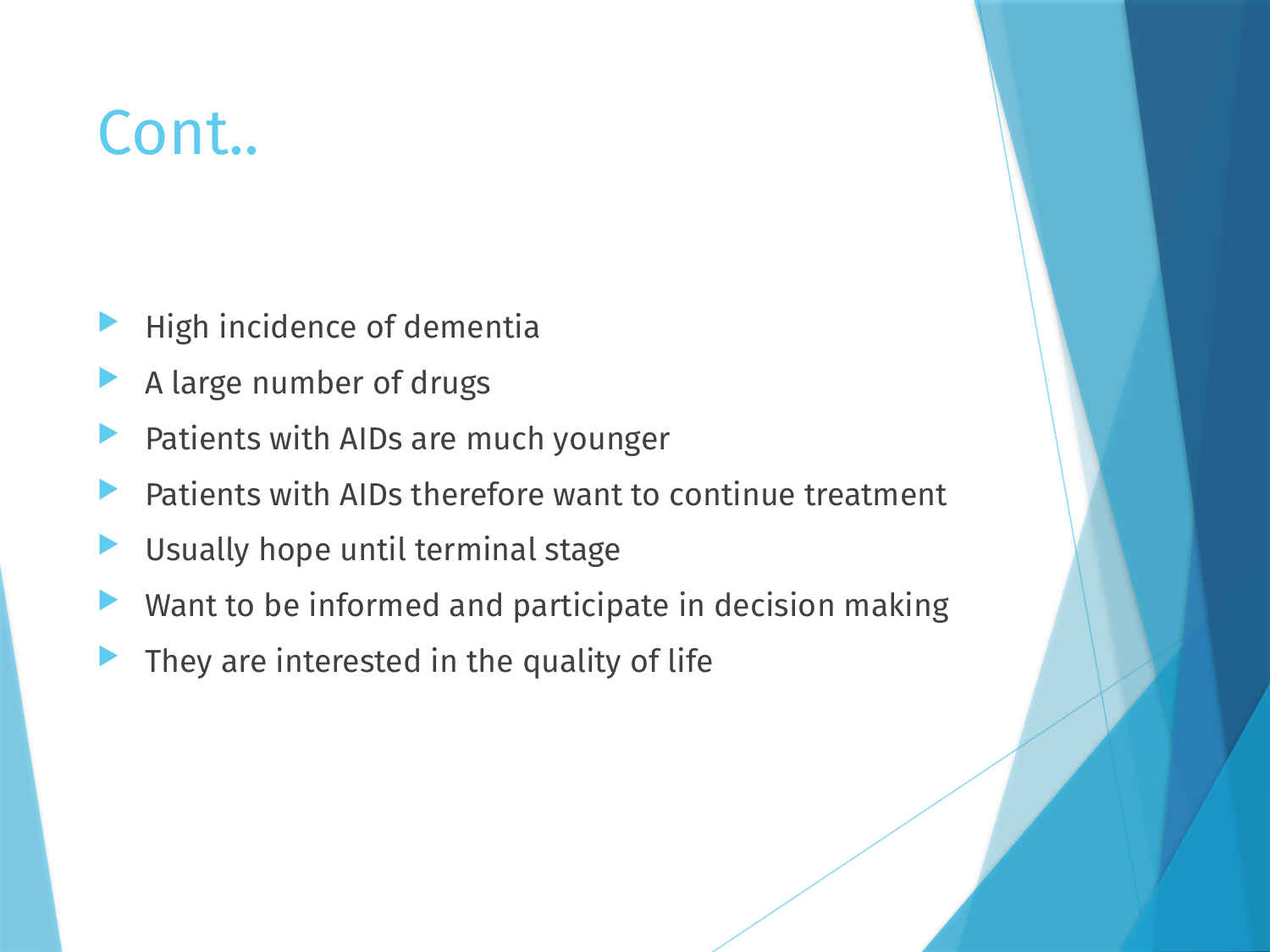

# Cont..
High incidence of dementia
A large number of drugs
Patients with AIDs are much younger
Patients with AIDs therefore want to continue treatment
Usually hope until terminal stage
Want to be informed and participate in decision making
They are interested in the quality of life